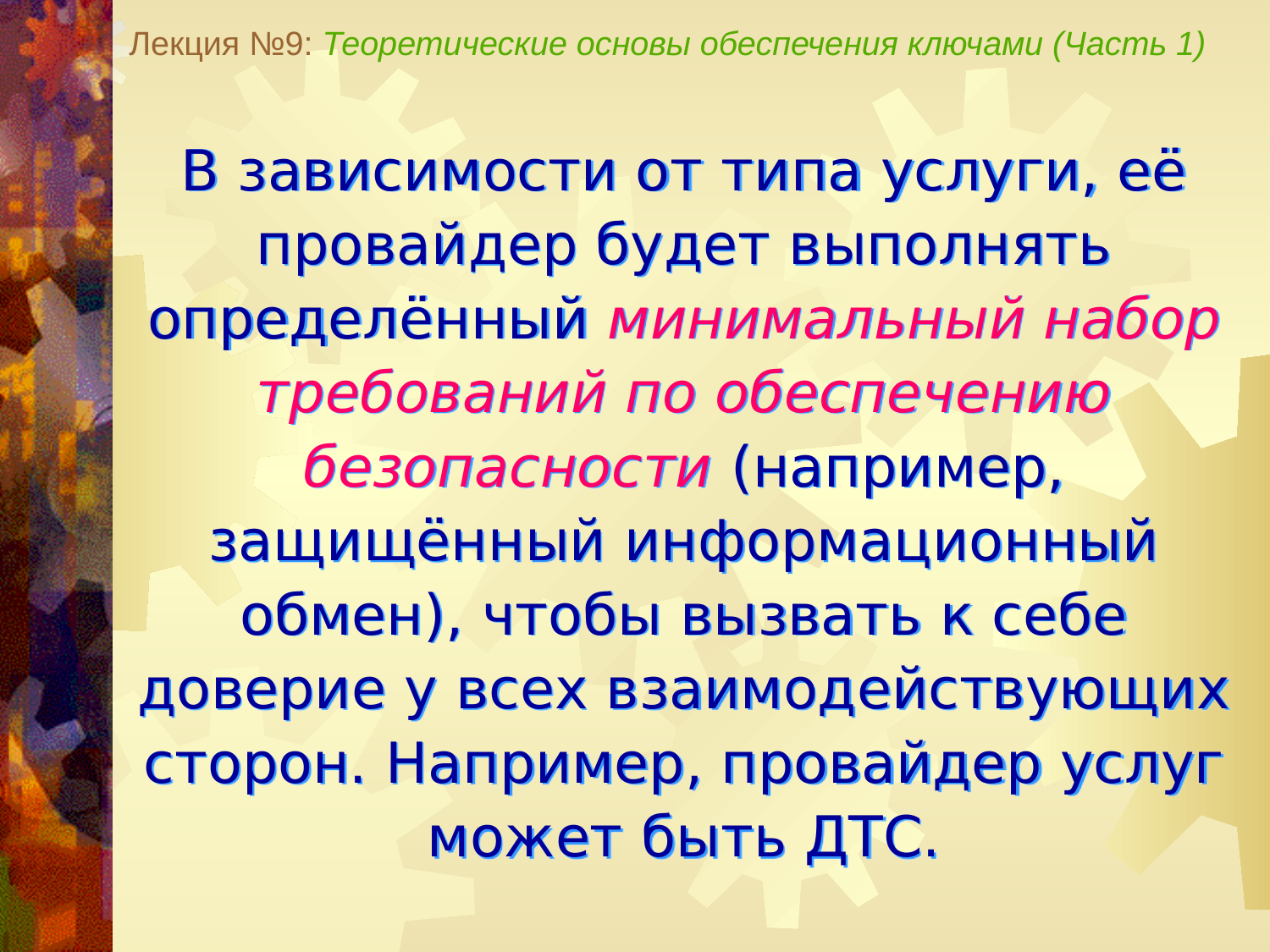

Лекция №9: Теоретические основы обеспечения ключами (Часть 1)
В зависимости от типа услуги, её провайдер будет выполнять определённый минимальный набор требований по обеспечению безопасности (например, защищённый информационный обмен), чтобы вызвать к себе доверие у всех взаимодействующих сторон. Например, провайдер услуг может быть ДТС.